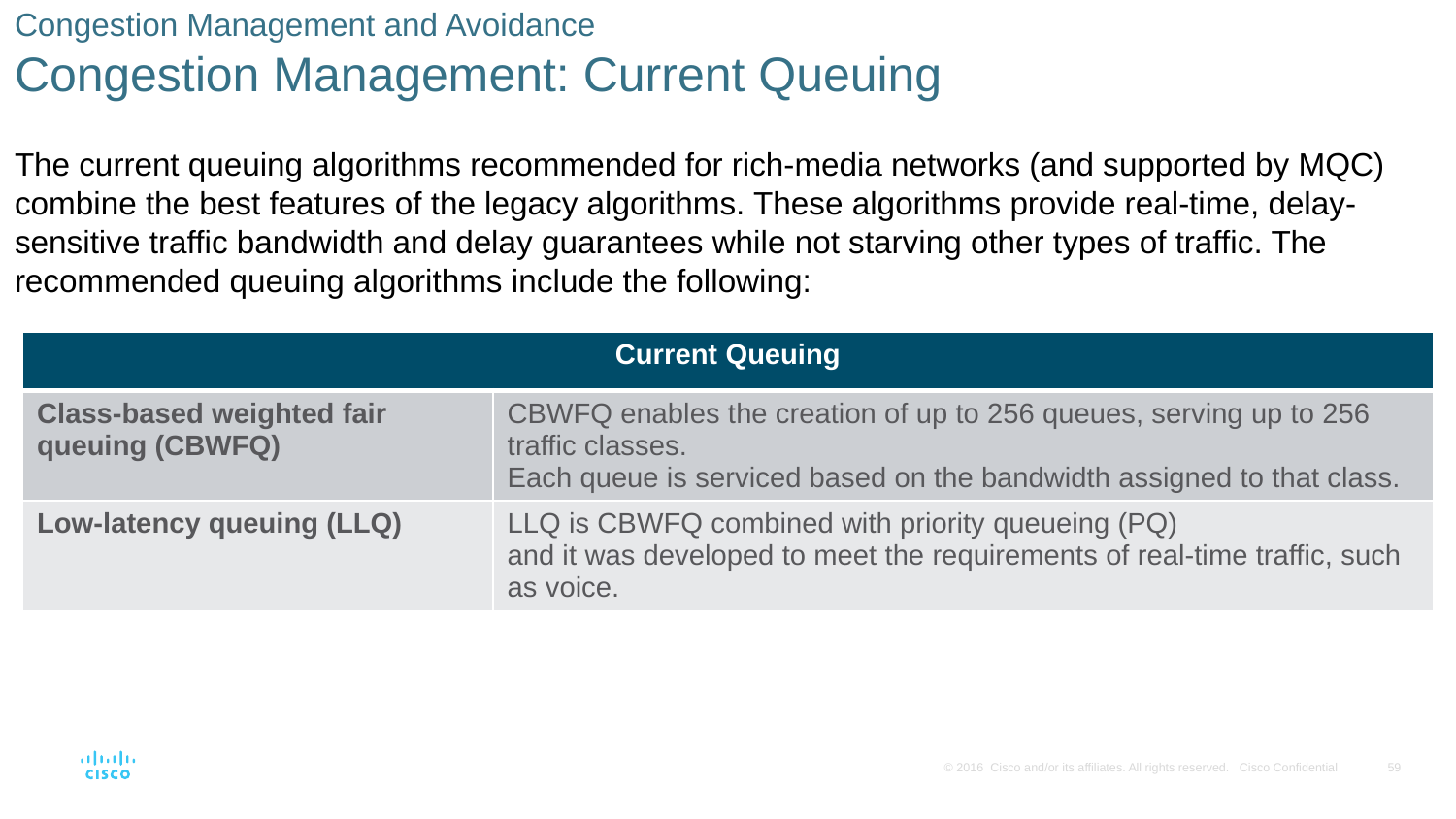

# Congestion Management and Avoidance Congestion Management: Current Queuing
The current queuing algorithms recommended for rich-media networks (and supported by MQC) combine the best features of the legacy algorithms. These algorithms provide real-time, delay-sensitive traffic bandwidth and delay guarantees while not starving other types of traffic. The recommended queuing algorithms include the following:
| Current Queuing |  |
| --- | --- |
| Class-based weighted fair queuing (CBWFQ) | CBWFQ enables the creation of up to 256 queues, serving up to 256 traffic classes. Each queue is serviced based on the bandwidth assigned to that class. |
| Low-latency queuing (LLQ) | LLQ is CBWFQ combined with priority queueing (PQ) and it was developed to meet the requirements of real-time traffic, such as voice. |